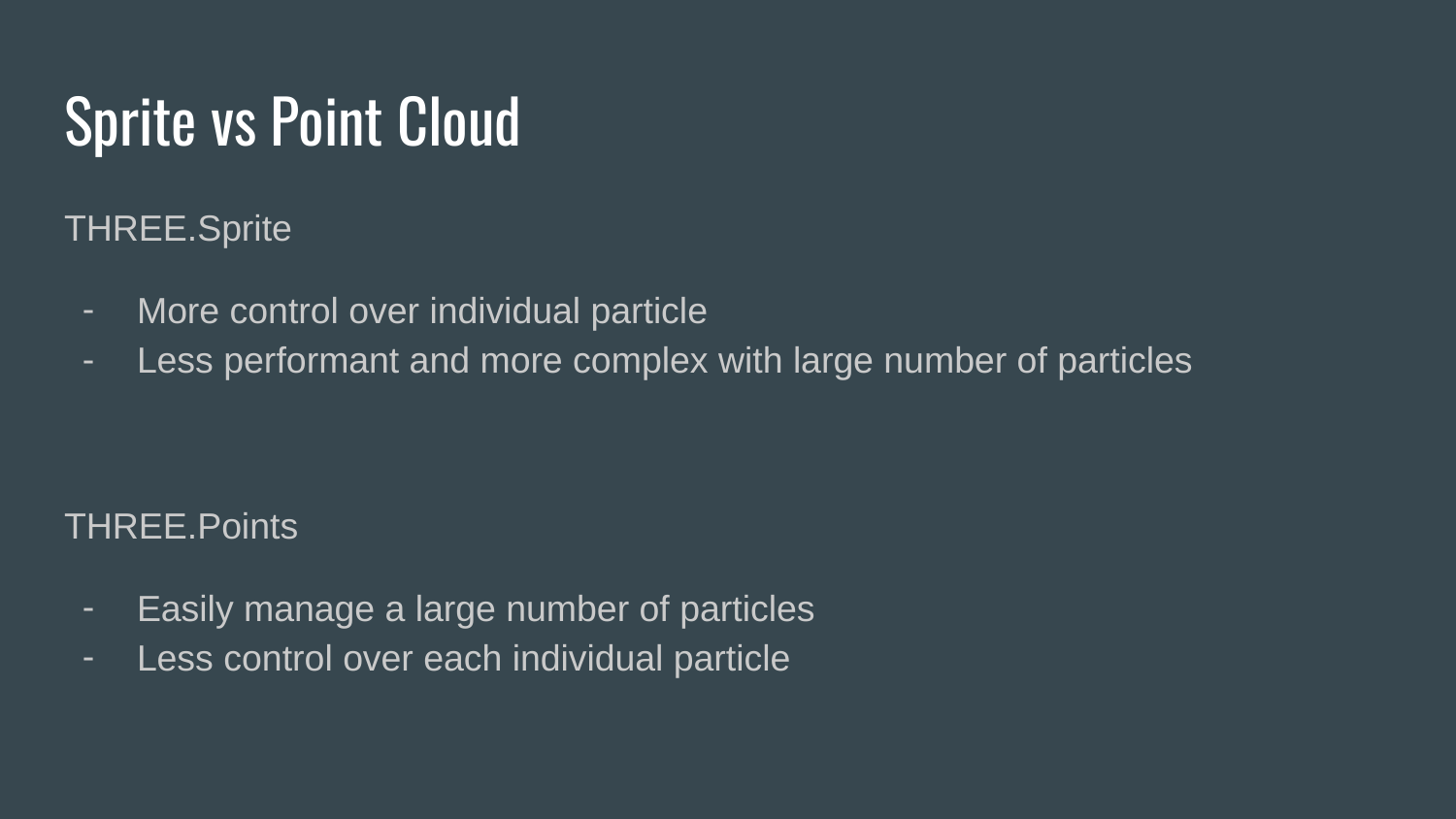

# Sprite vs Point Cloud
THREE.Sprite
More control over individual particle
Less performant and more complex with large number of particles

THREE.Points
Easily manage a large number of particles
Less control over each individual particle